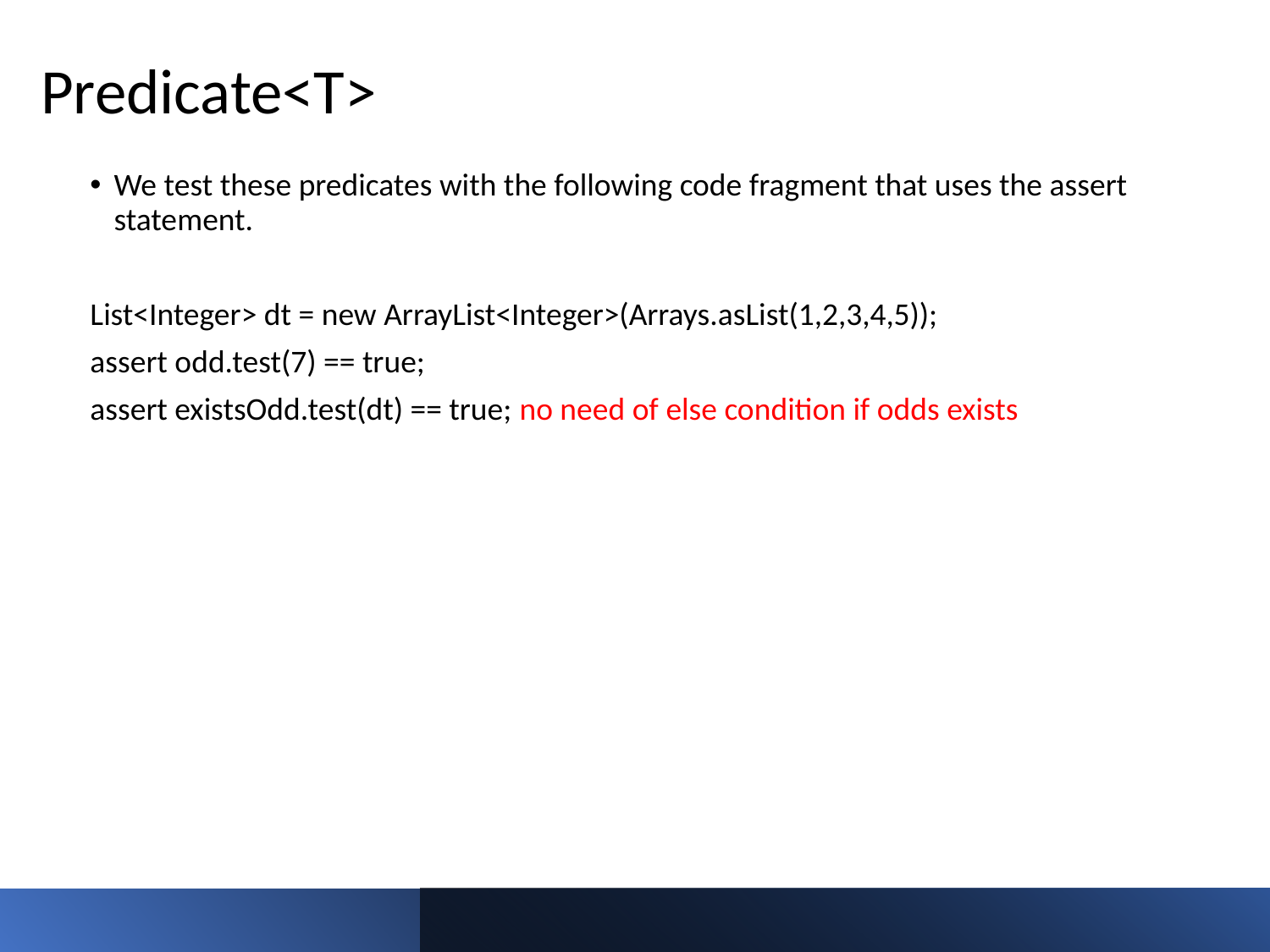

Predicate<T>
We test these predicates with the following code fragment that uses the assert statement.

List<Integer> dt = new ArrayList<Integer>(Arrays.asList(1,2,3,4,5));
assert odd.test(7) == true;
assert existsOdd.test(dt) == true; no need of else condition if odds exists